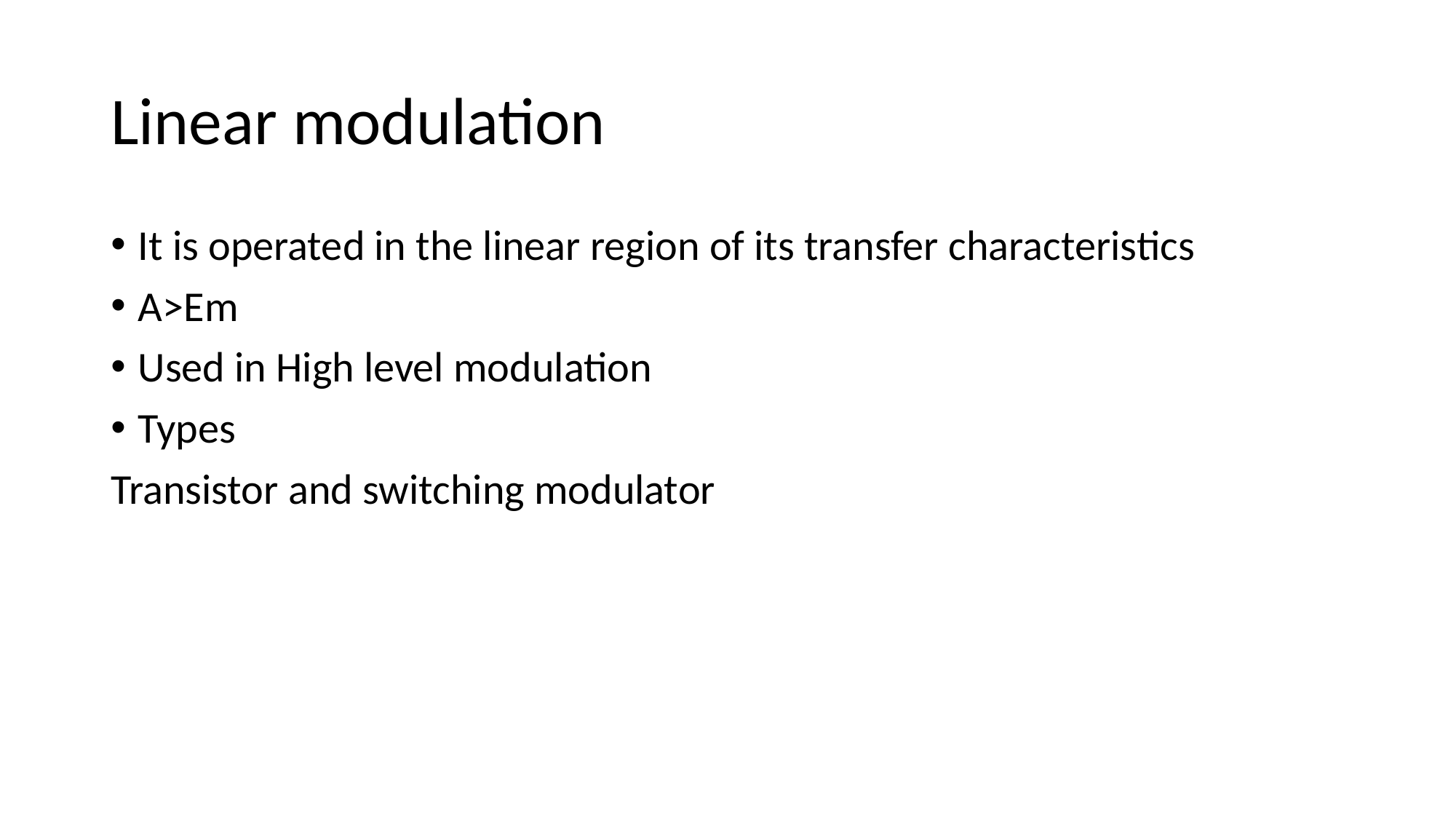

# Linear modulation
It is operated in the linear region of its transfer characteristics
A>Em
Used in High level modulation
Types
Transistor and switching modulator